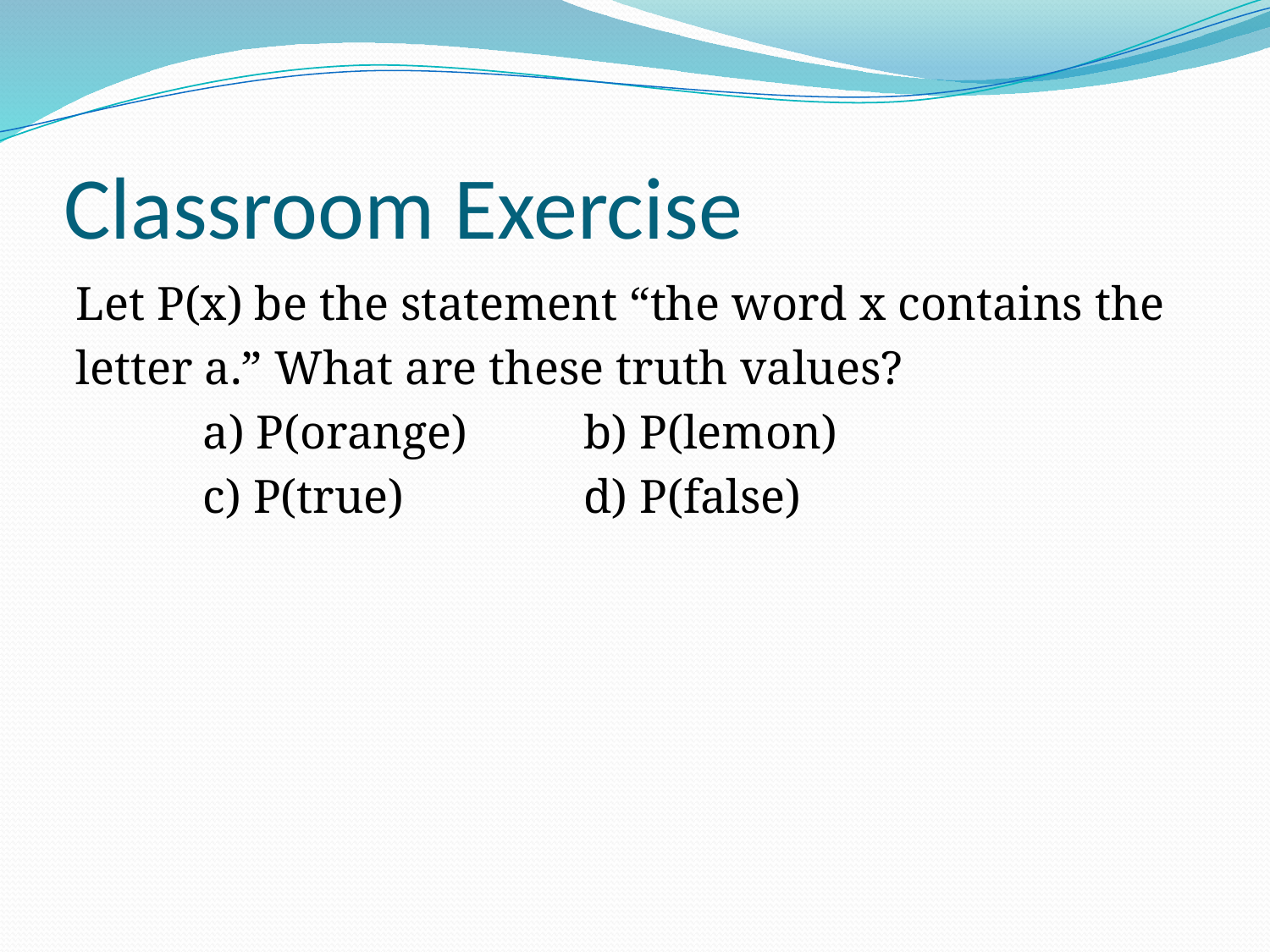

# Classroom Exercise
Let P(x) be the statement “the word x contains the
letter a.” What are these truth values?
	a) P(orange) 	b) P(lemon)
	c) P(true) 		d) P(false)